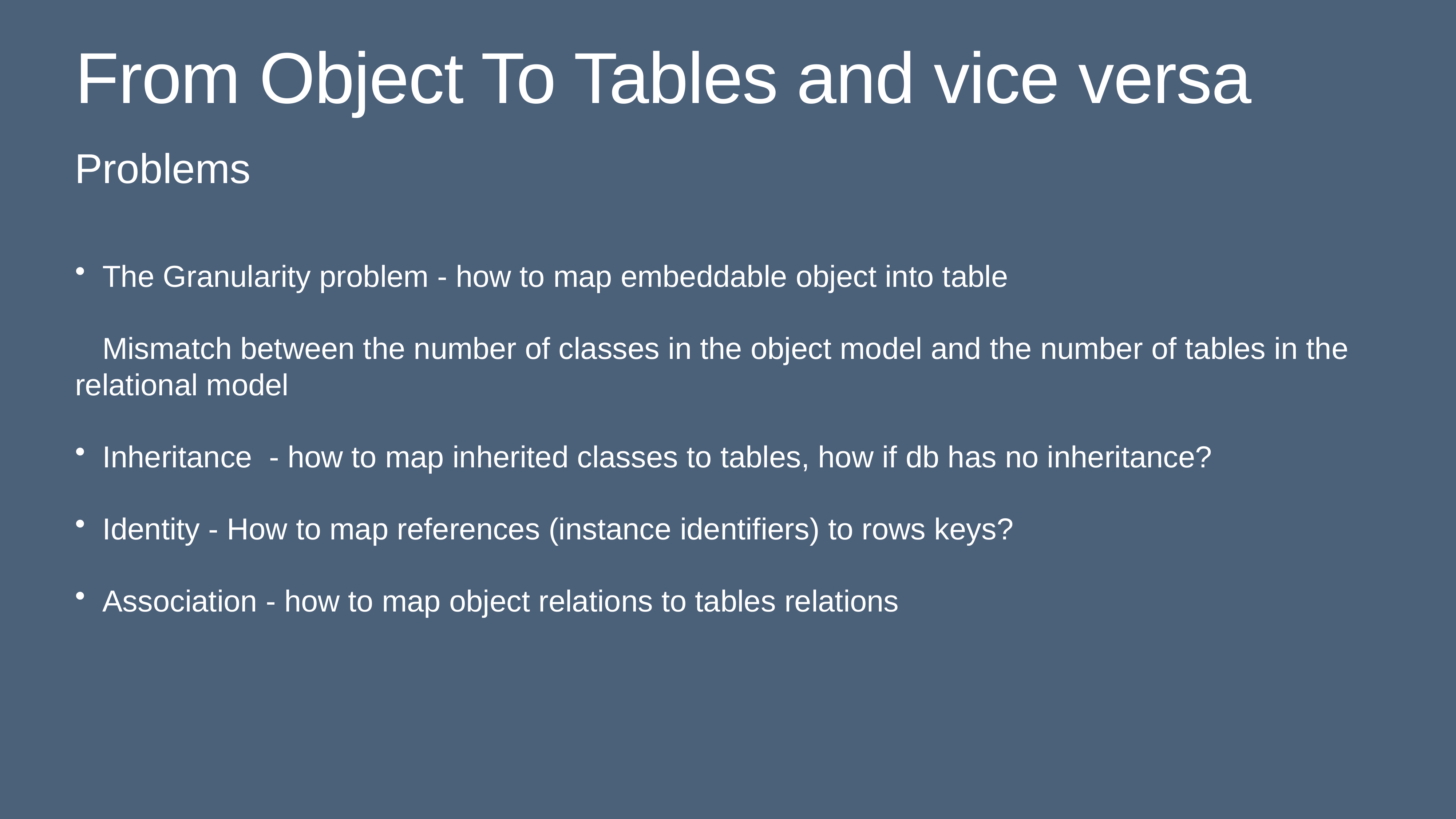

# From Object To Tables and vice versa
Problems
The Granularity problem - how to map embeddable object into table
Mismatch between the number of classes in the object model and the number of tables in the relational model
Inheritance  - how to map inherited classes to tables, how if db has no inheritance?
Identity - How to map references (instance identifiers) to rows keys?
Association - how to map object relations to tables relations